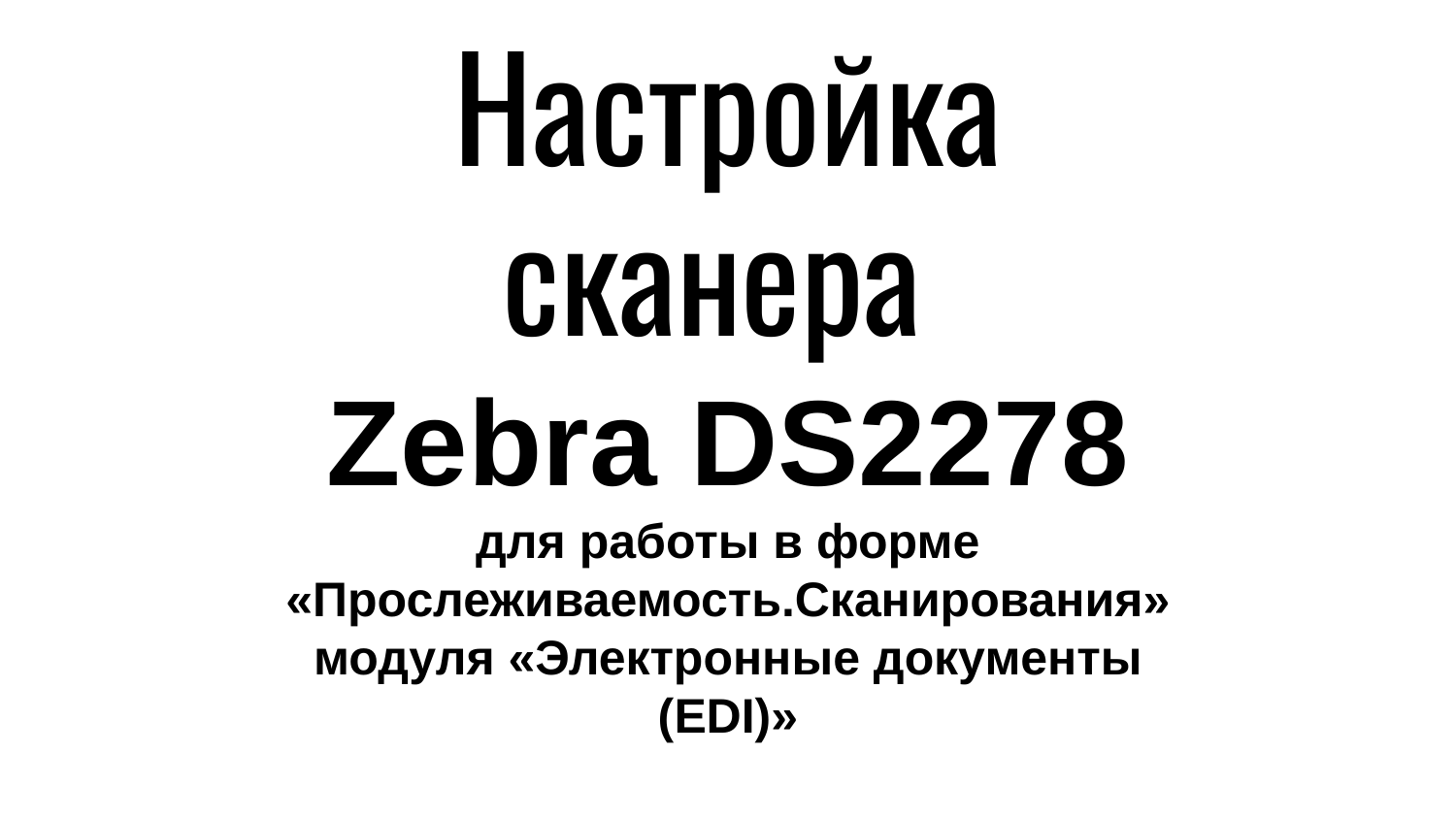

# Настройка сканера Zebra DS2278 для работы в форме «Прослеживаемость.Сканирования» модуля «Электронные документы (EDI)»